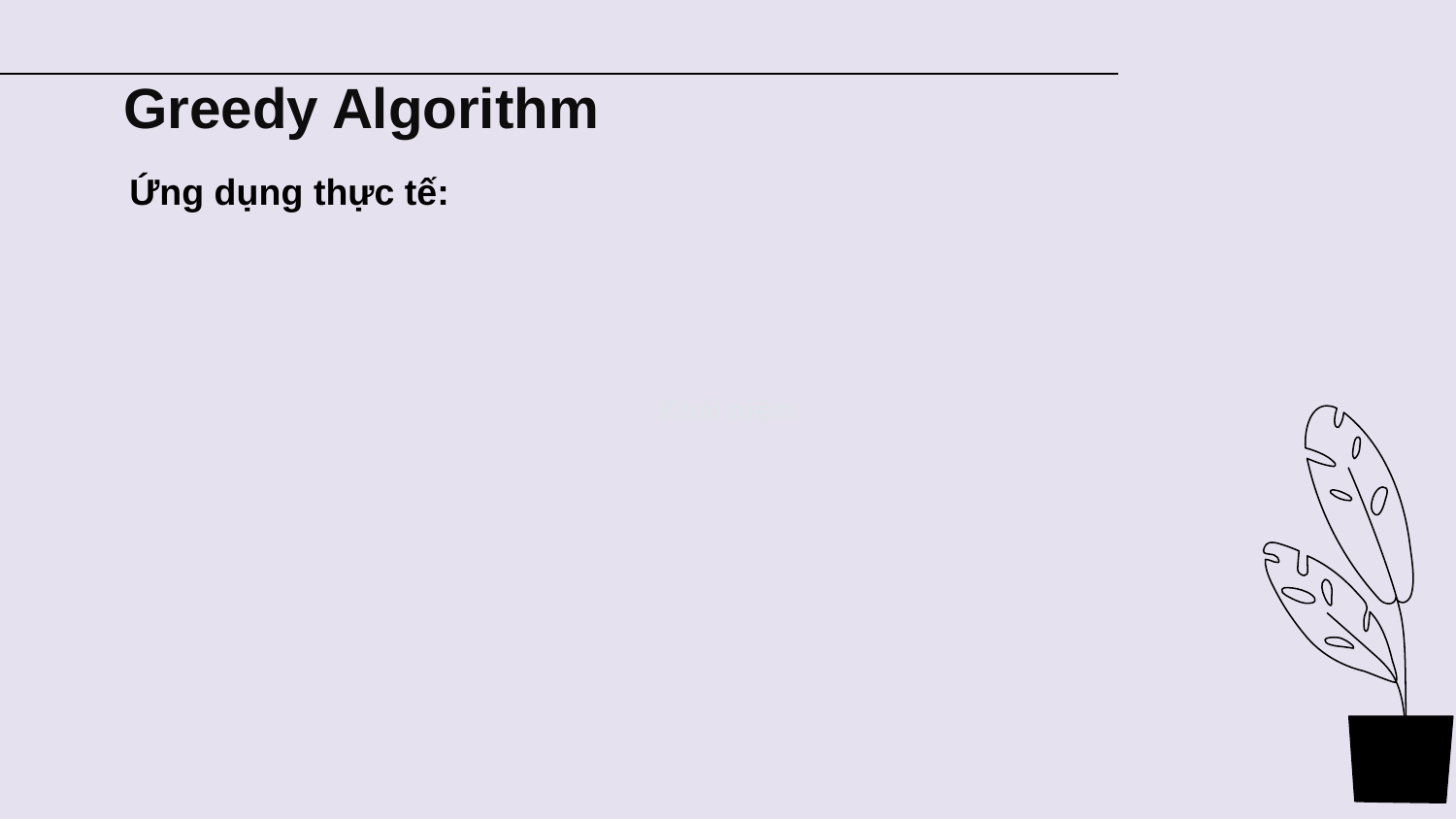

Greedy Algorithm
Ứng dụng thực tế:

Khái niệm